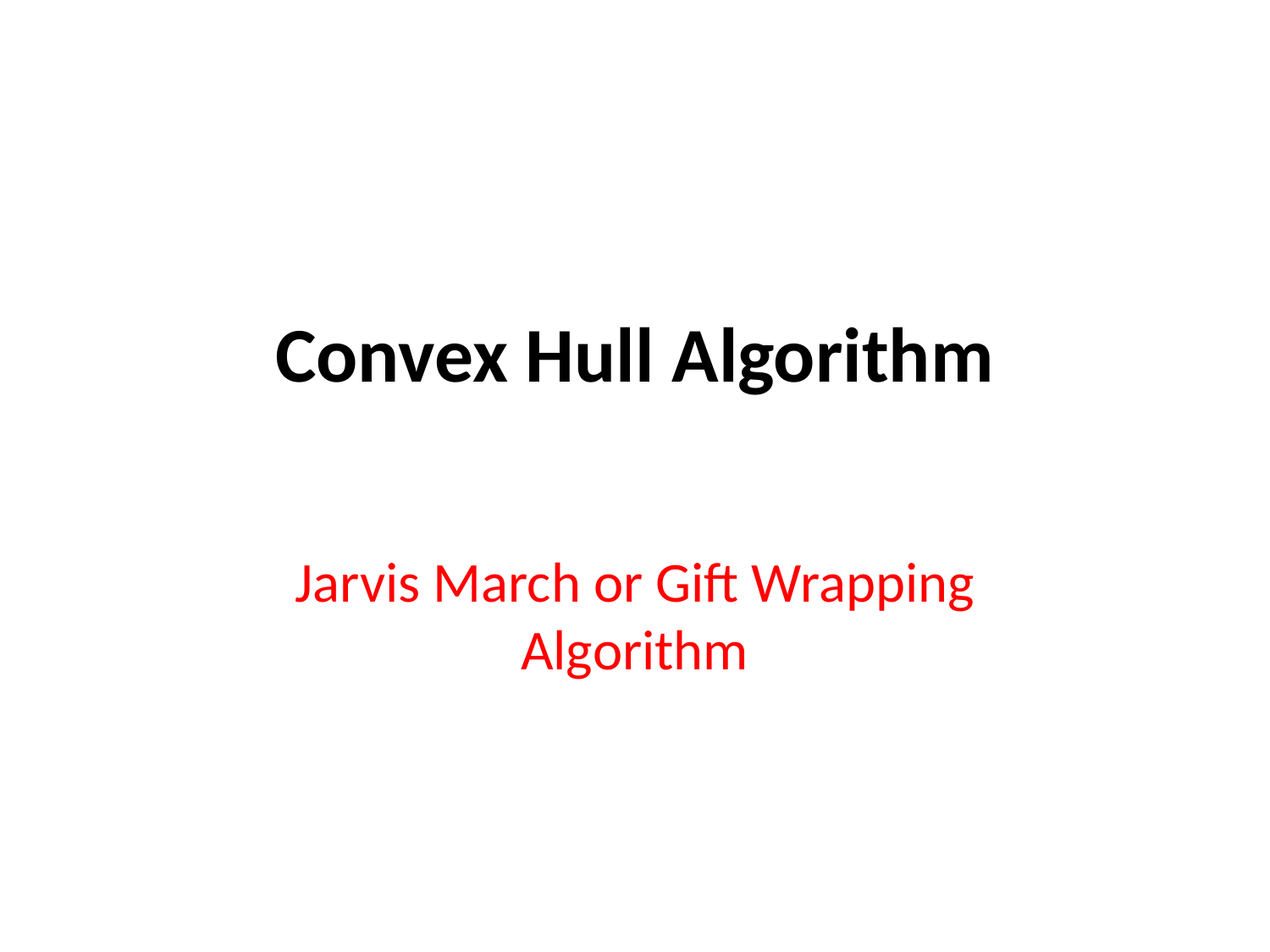

# Convex Hull Algorithm
Jarvis March or Gift Wrapping Algorithm